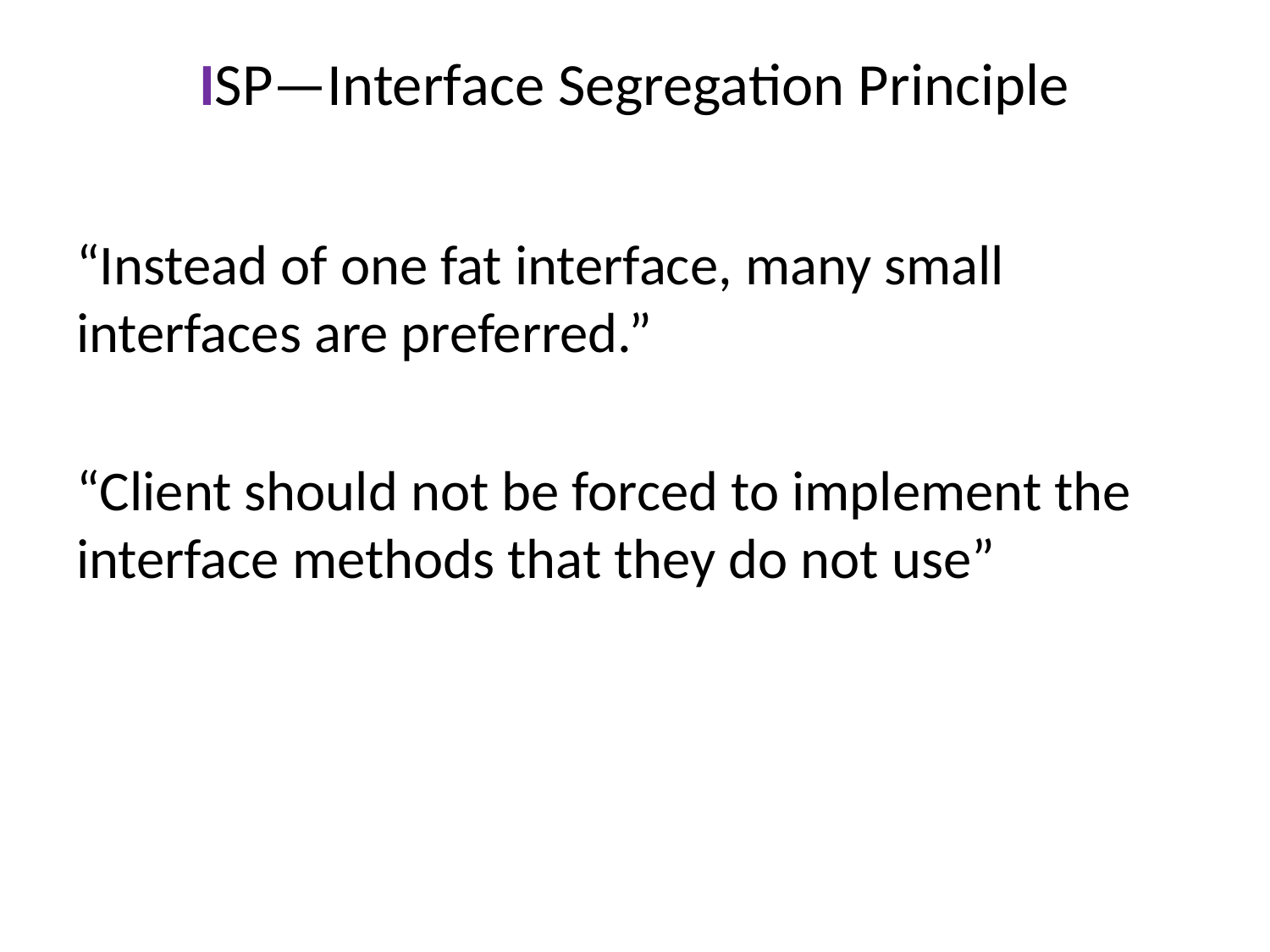

# ISP—Interface Segregation Principle
“Instead of one fat interface, many small interfaces are preferred.”

“Client should not be forced to implement the interface methods that they do not use”